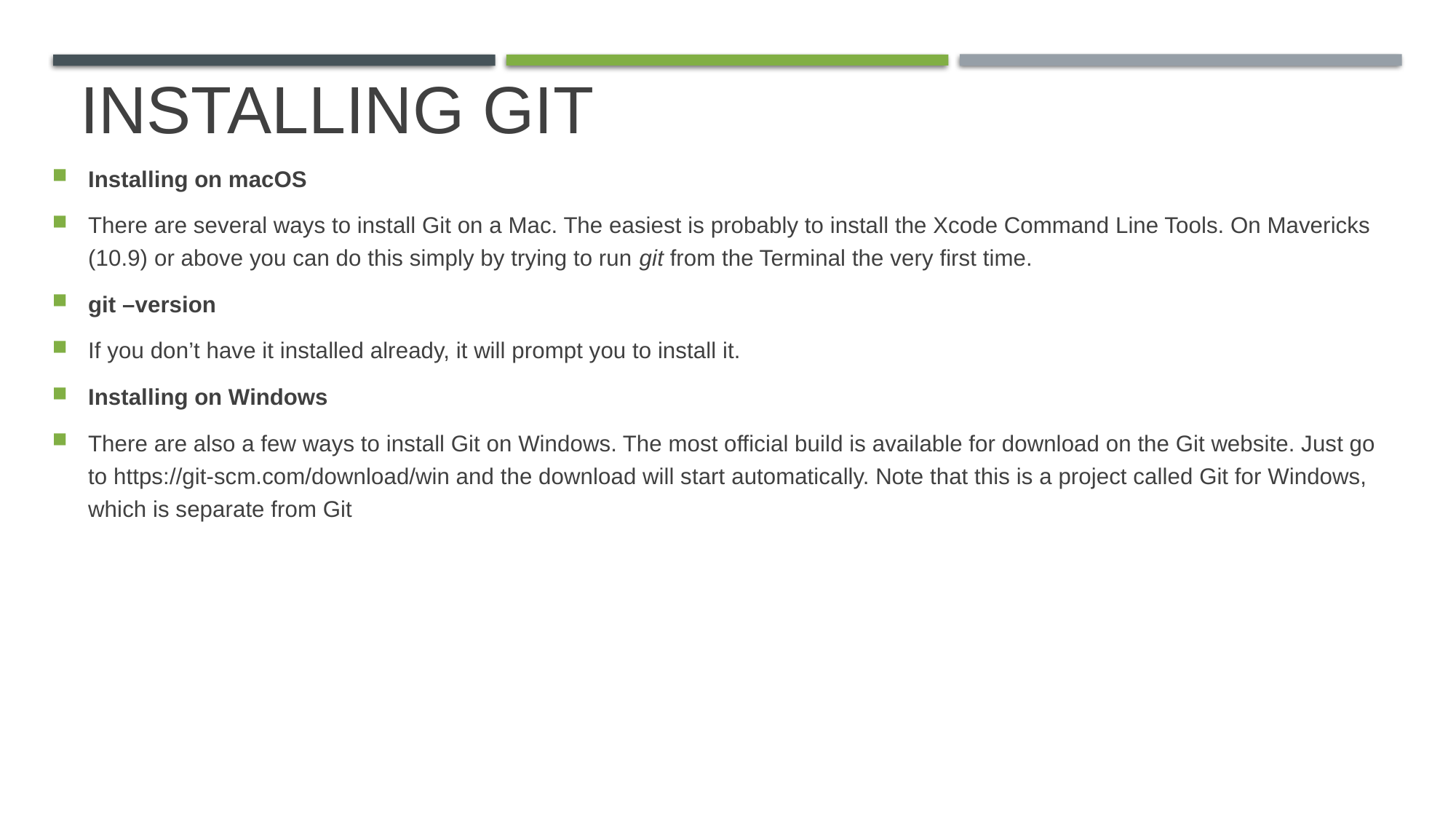

Installing Git
#
Installing on macOS
There are several ways to install Git on a Mac. The easiest is probably to install the Xcode Command Line Tools. On Mavericks (10.9) or above you can do this simply by trying to run git from the Terminal the very first time.
git –version
If you don’t have it installed already, it will prompt you to install it.
Installing on Windows
There are also a few ways to install Git on Windows. The most official build is available for download on the Git website. Just go to https://git-scm.com/download/win and the download will start automatically. Note that this is a project called Git for Windows, which is separate from Git